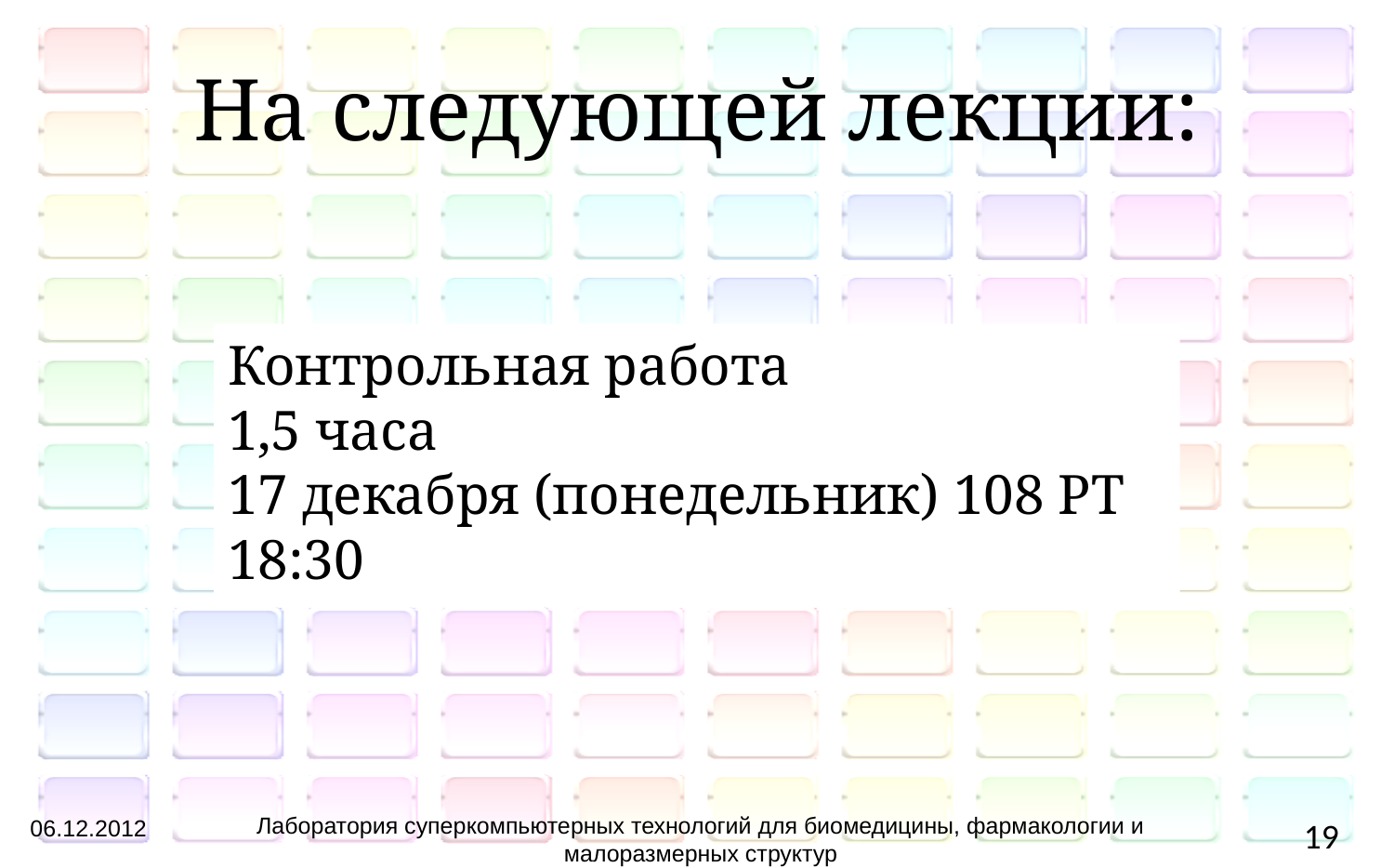

# На следующей лекции:

Контрольная работа
1,5 часа
17 декабря (понедельник) 108 РТ 18:30
Лаборатория суперкомпьютерных технологий для биомедицины, фармакологии и малоразмерных структур
06.12.2012
19